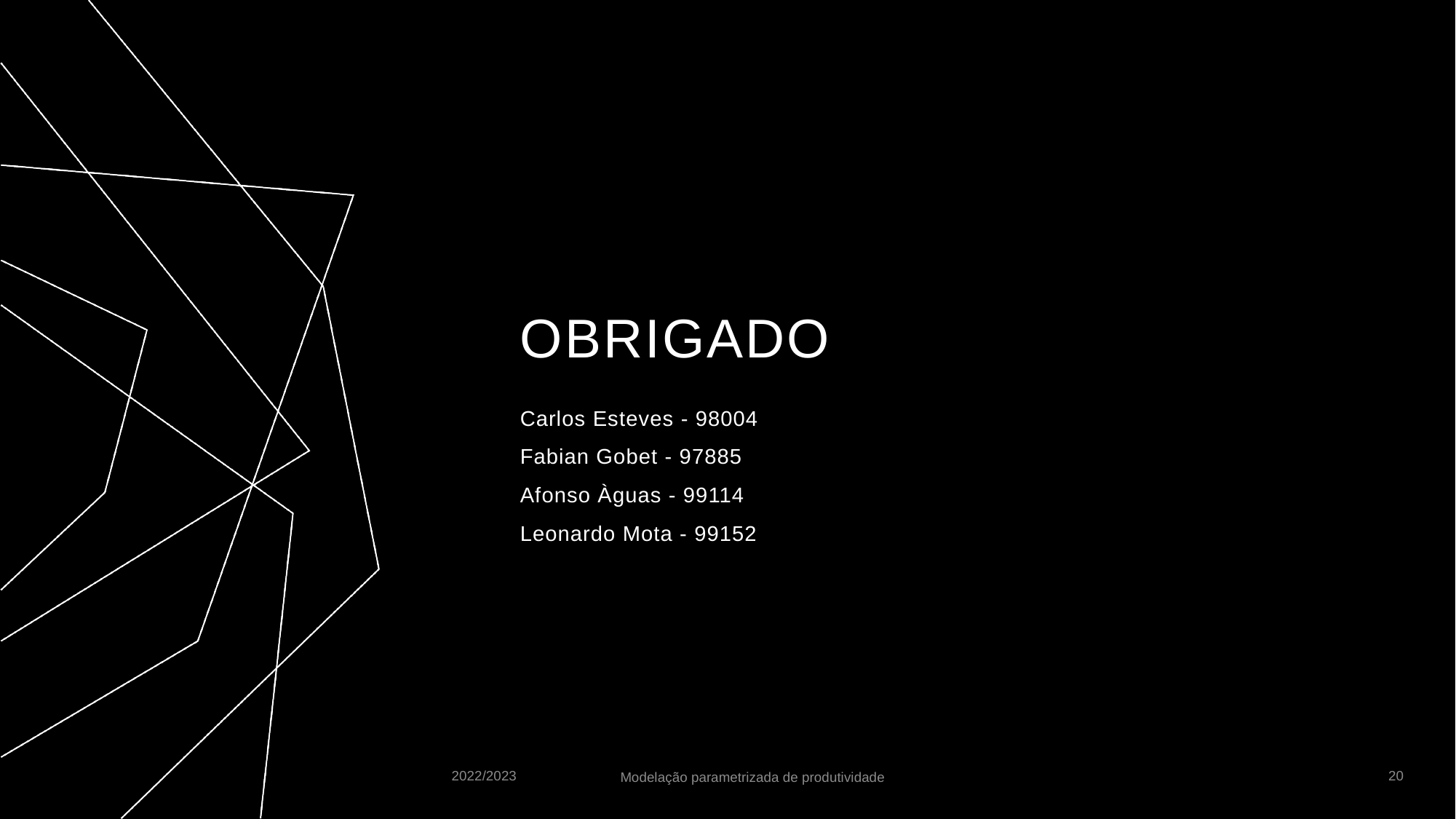

# Obrigado
Carlos Esteves - 98004
Fabian Gobet - 97885
Afonso Àguas - 99114
Leonardo Mota - 99152
20
2022/2023
Modelação parametrizada de produtividade